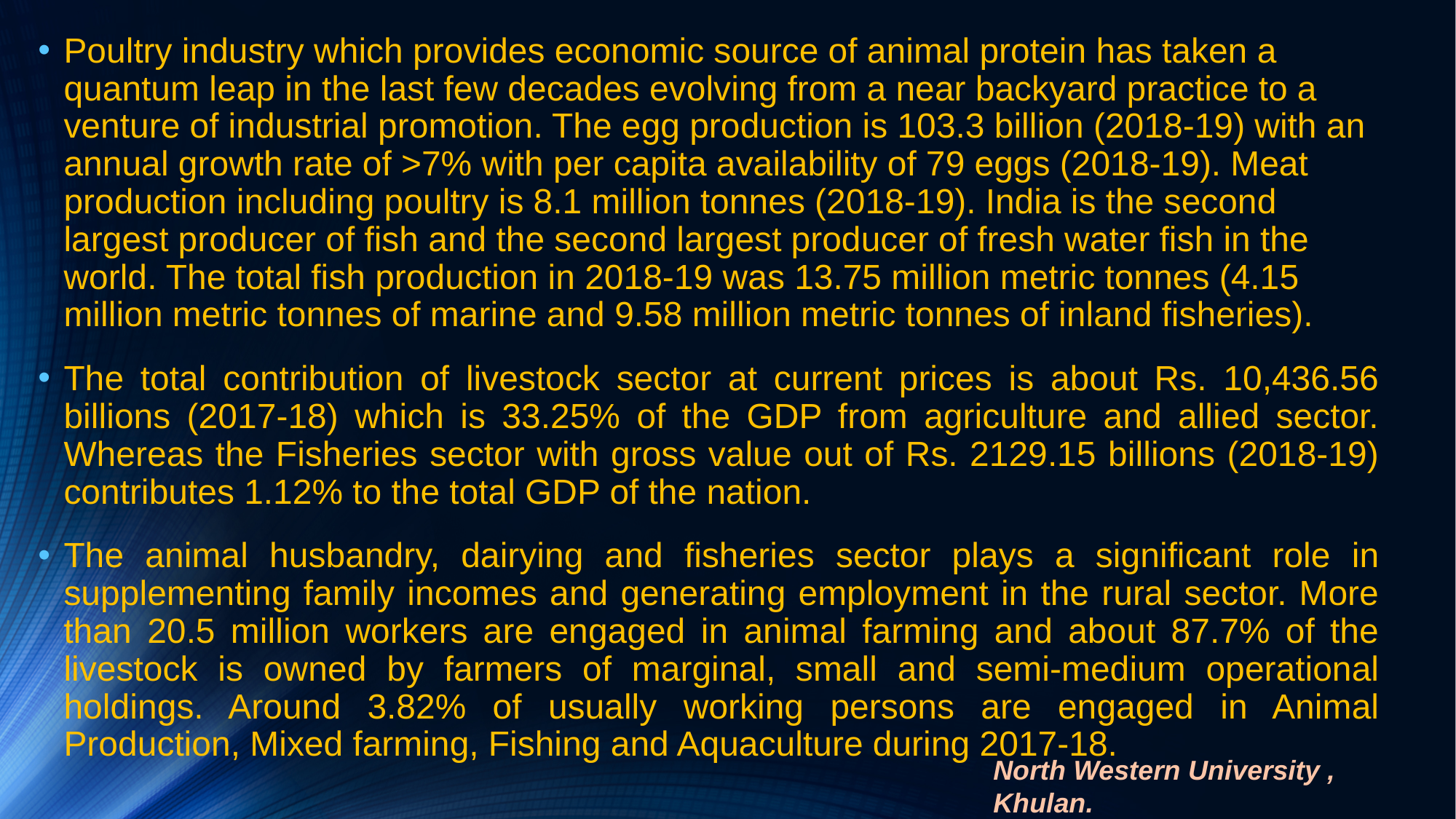

Poultry industry which provides economic source of animal protein has taken a quantum leap in the last few decades evolving from a near backyard practice to a venture of industrial promotion. The egg production is 103.3 billion (2018-19) with an annual growth rate of >7% with per capita availability of 79 eggs (2018-19). Meat production including poultry is 8.1 million tonnes (2018-19). India is the second largest producer of fish and the second largest producer of fresh water fish in the world. The total fish production in 2018-19 was 13.75 million metric tonnes (4.15 million metric tonnes of marine and 9.58 million metric tonnes of inland fisheries).
The total contribution of livestock sector at current prices is about Rs. 10,436.56 billions (2017-18) which is 33.25% of the GDP from agriculture and allied sector. Whereas the Fisheries sector with gross value out of Rs. 2129.15 billions (2018-19) contributes 1.12% to the total GDP of the nation.
The animal husbandry, dairying and fisheries sector plays a significant role in supplementing family incomes and generating employment in the rural sector. More than 20.5 million workers are engaged in animal farming and about 87.7% of the livestock is owned by farmers of marginal, small and semi-medium operational holdings. Around 3.82% of usually working persons are engaged in Animal Production, Mixed farming, Fishing and Aquaculture during 2017-18.

North Western University , Khulan.